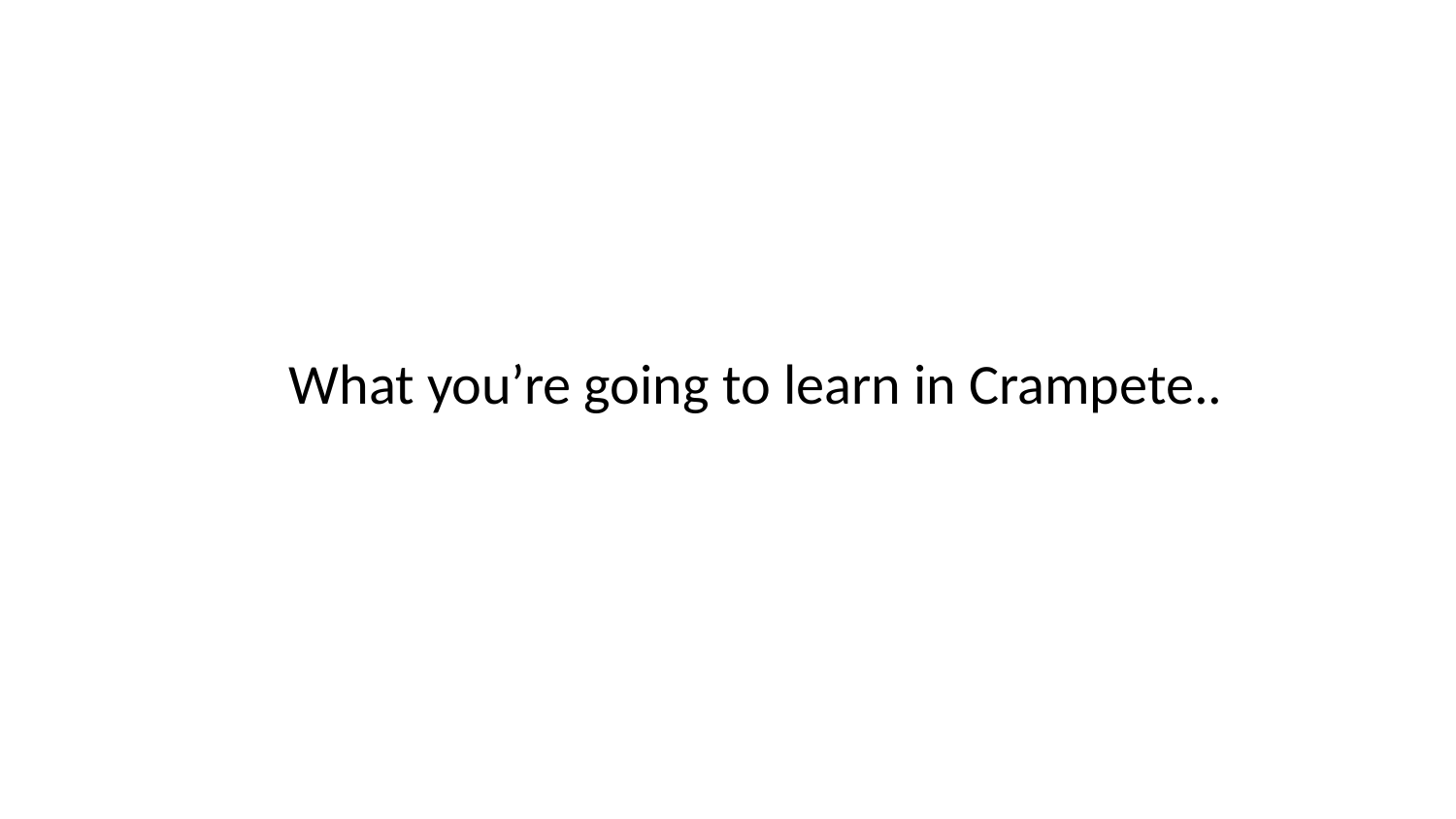

What you’re going to learn in Crampete..